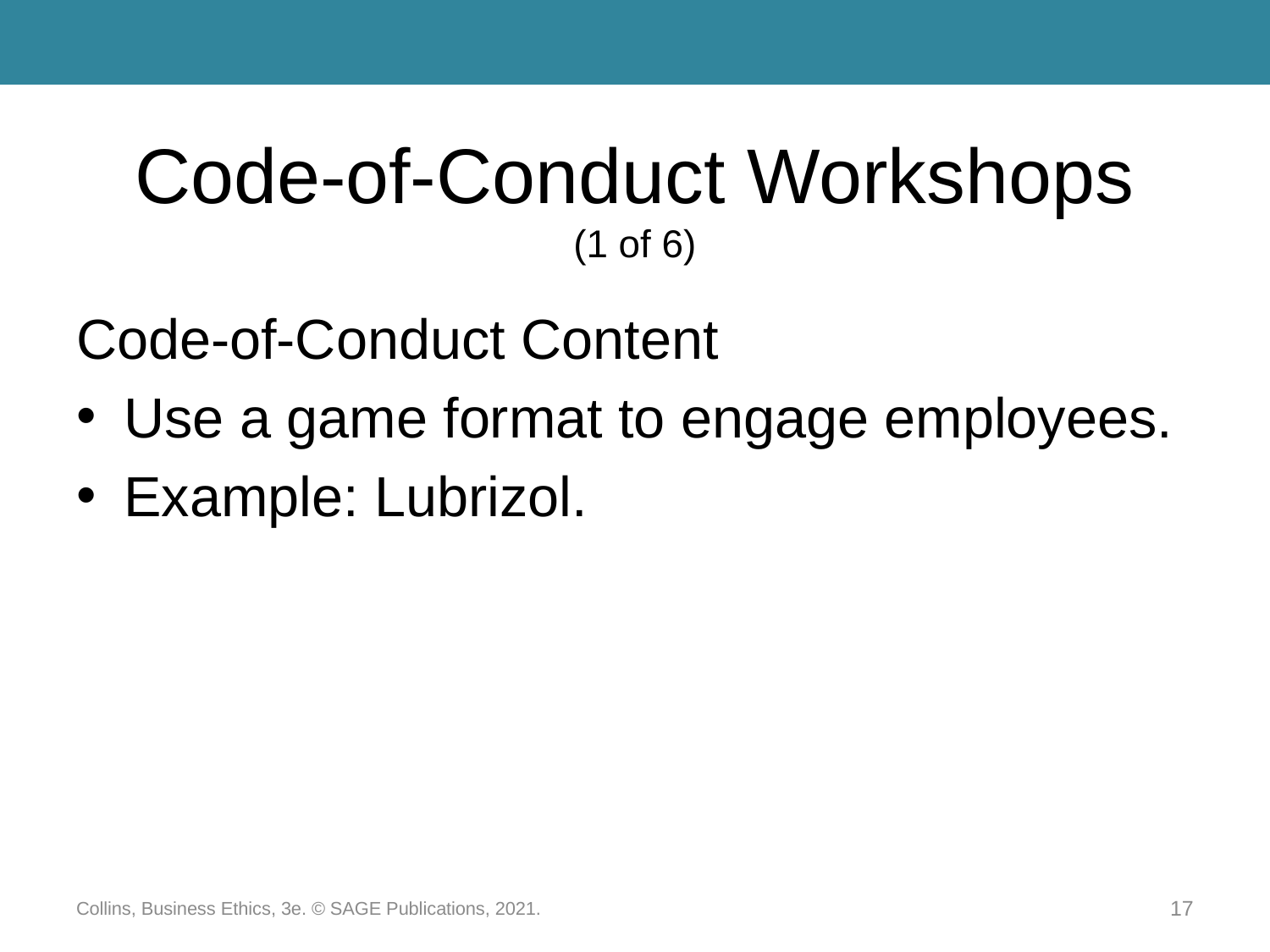

# Code-of-Conduct Workshops (1 of 6)
Code-of-Conduct Content
Use a game format to engage employees.
Example: Lubrizol.
Collins, Business Ethics, 3e. © SAGE Publications, 2021.
17